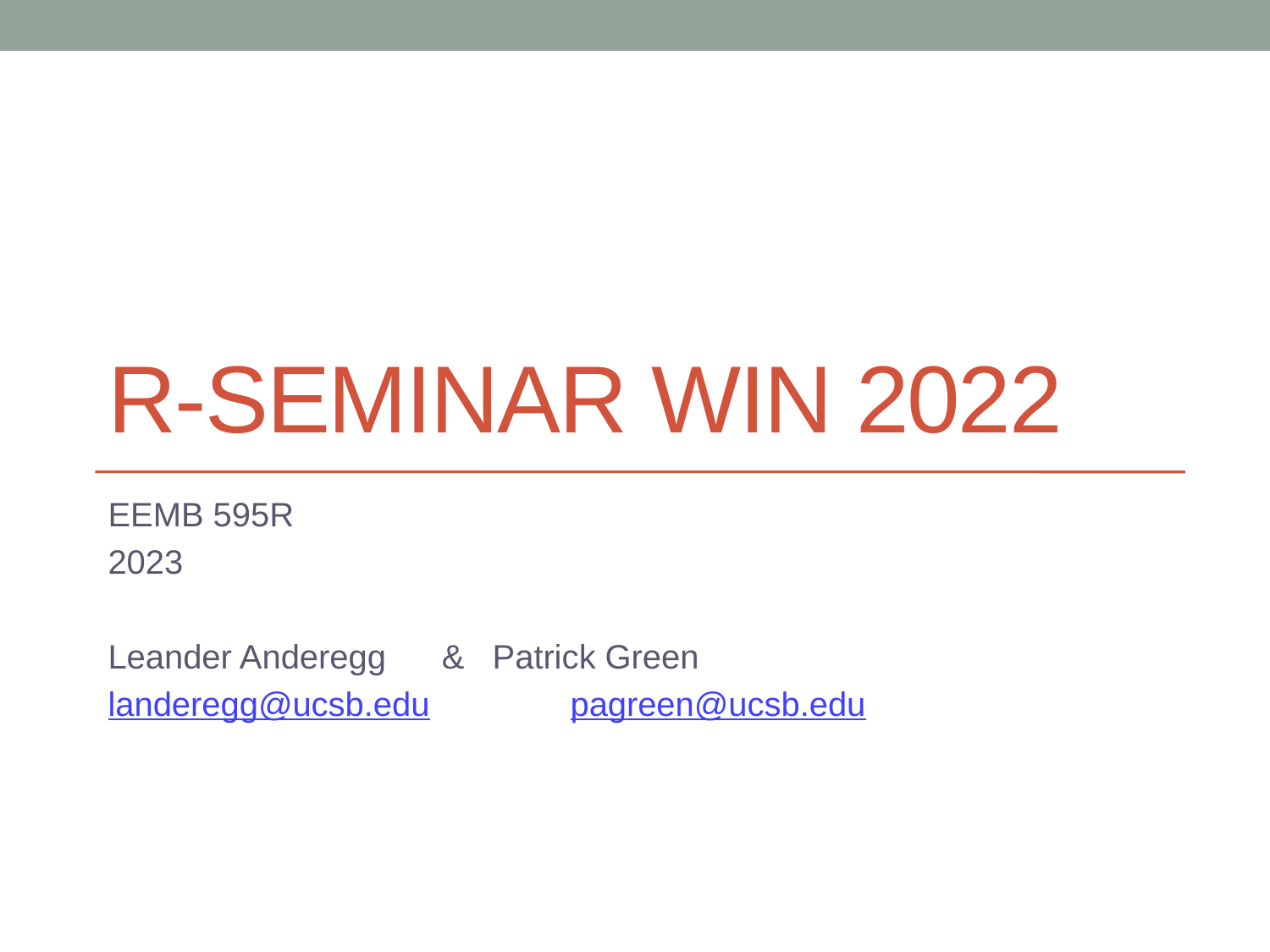

# R-Seminar Win 2022
EEMB 595R
2023

Leander Anderegg      &   Patrick Green
landeregg@ucsb.edu 	      pagreen@ucsb.edu